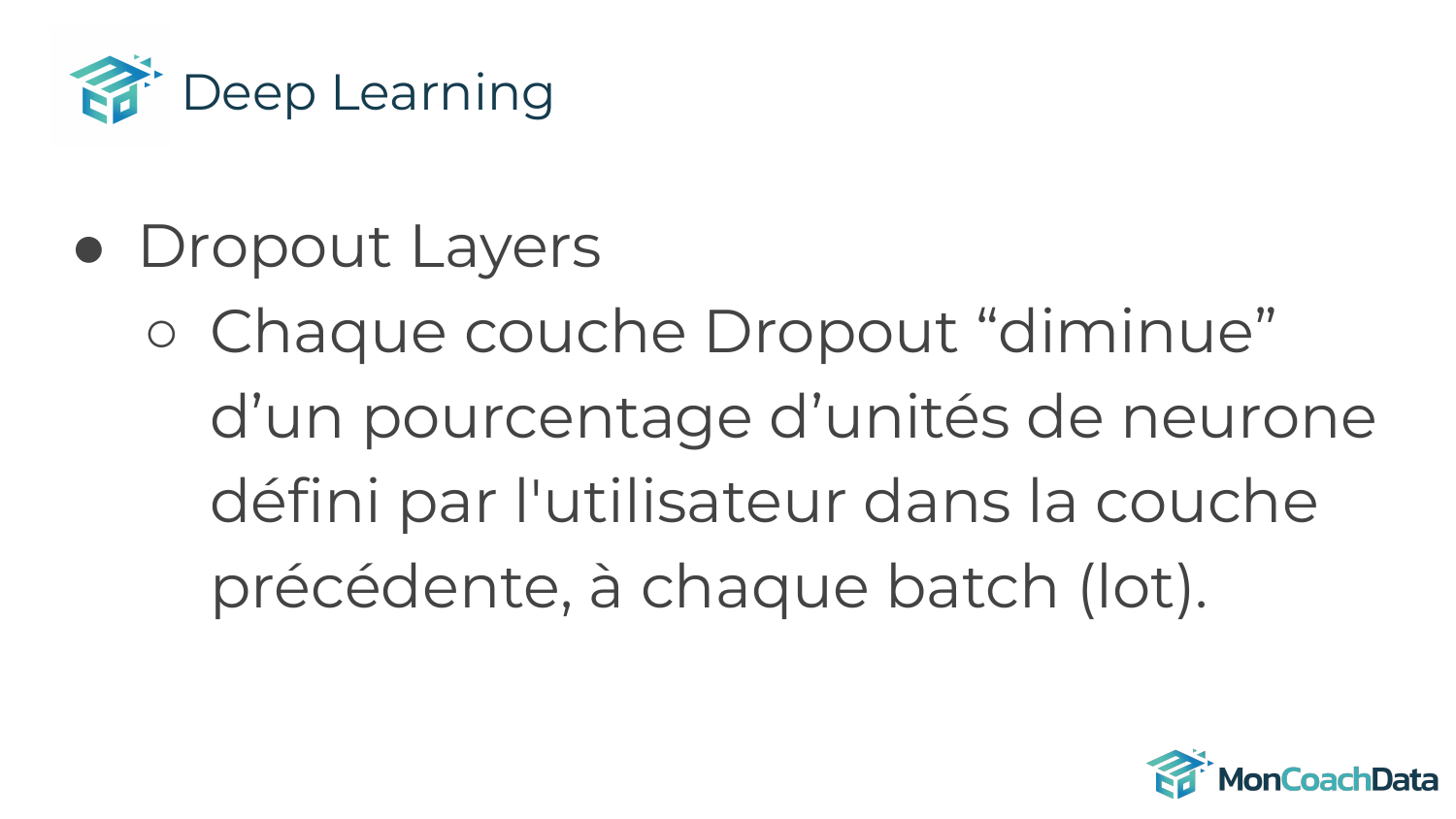

# Deep Learning
Dropout Layers
Chaque couche Dropout “diminue” d’un pourcentage d’unités de neurone défini par l'utilisateur dans la couche précédente, à chaque batch (lot).